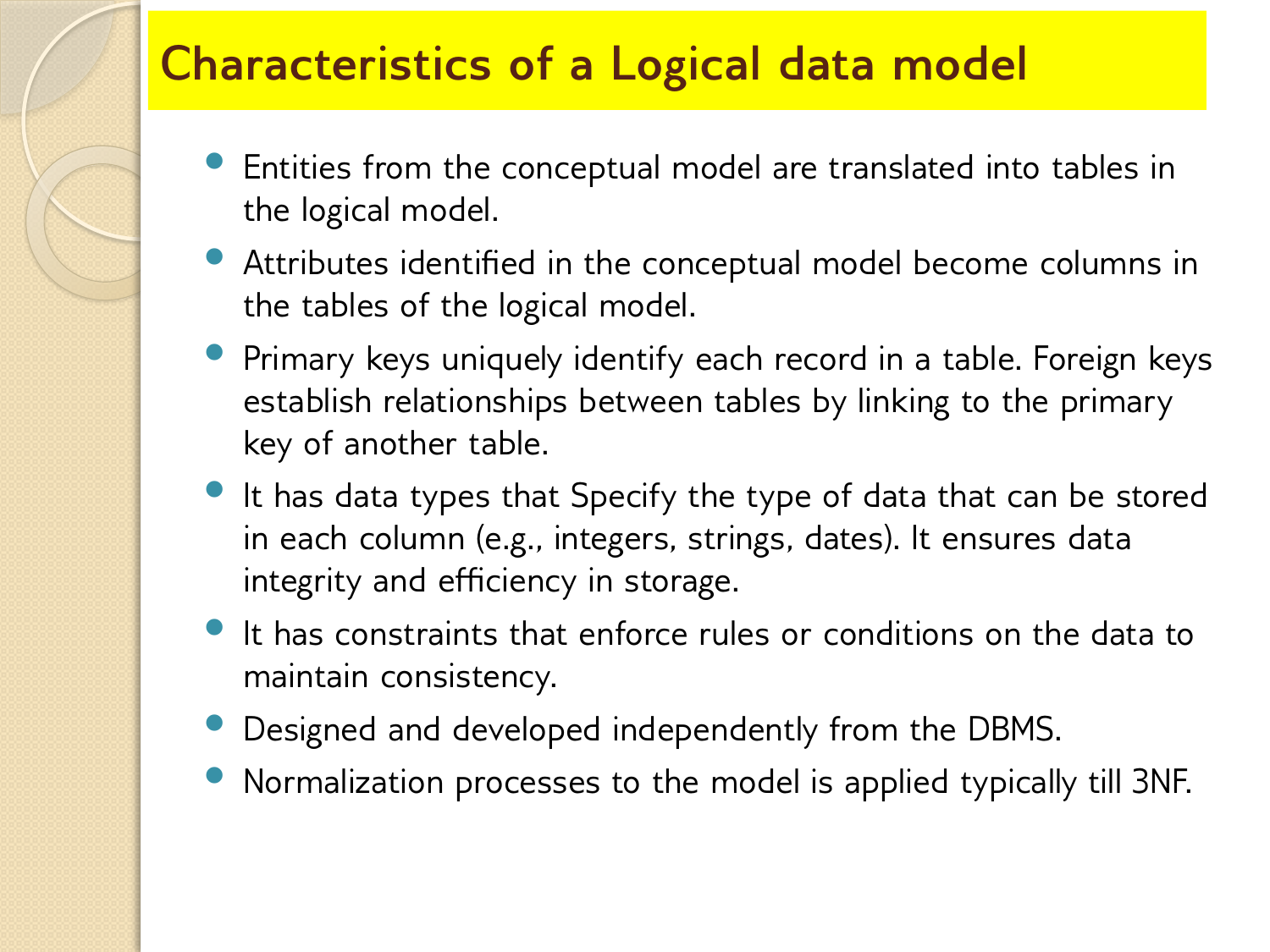

# Characteristics of a Logical data model
Entities from the conceptual model are translated into tables in the logical model.
Attributes identified in the conceptual model become columns in the tables of the logical model.
Primary keys uniquely identify each record in a table. Foreign keys establish relationships between tables by linking to the primary key of another table.
It has data types that Specify the type of data that can be stored in each column (e.g., integers, strings, dates). It ensures data integrity and efficiency in storage.
It has constraints that enforce rules or conditions on the data to maintain consistency.
Designed and developed independently from the DBMS.
Normalization processes to the model is applied typically till 3NF.